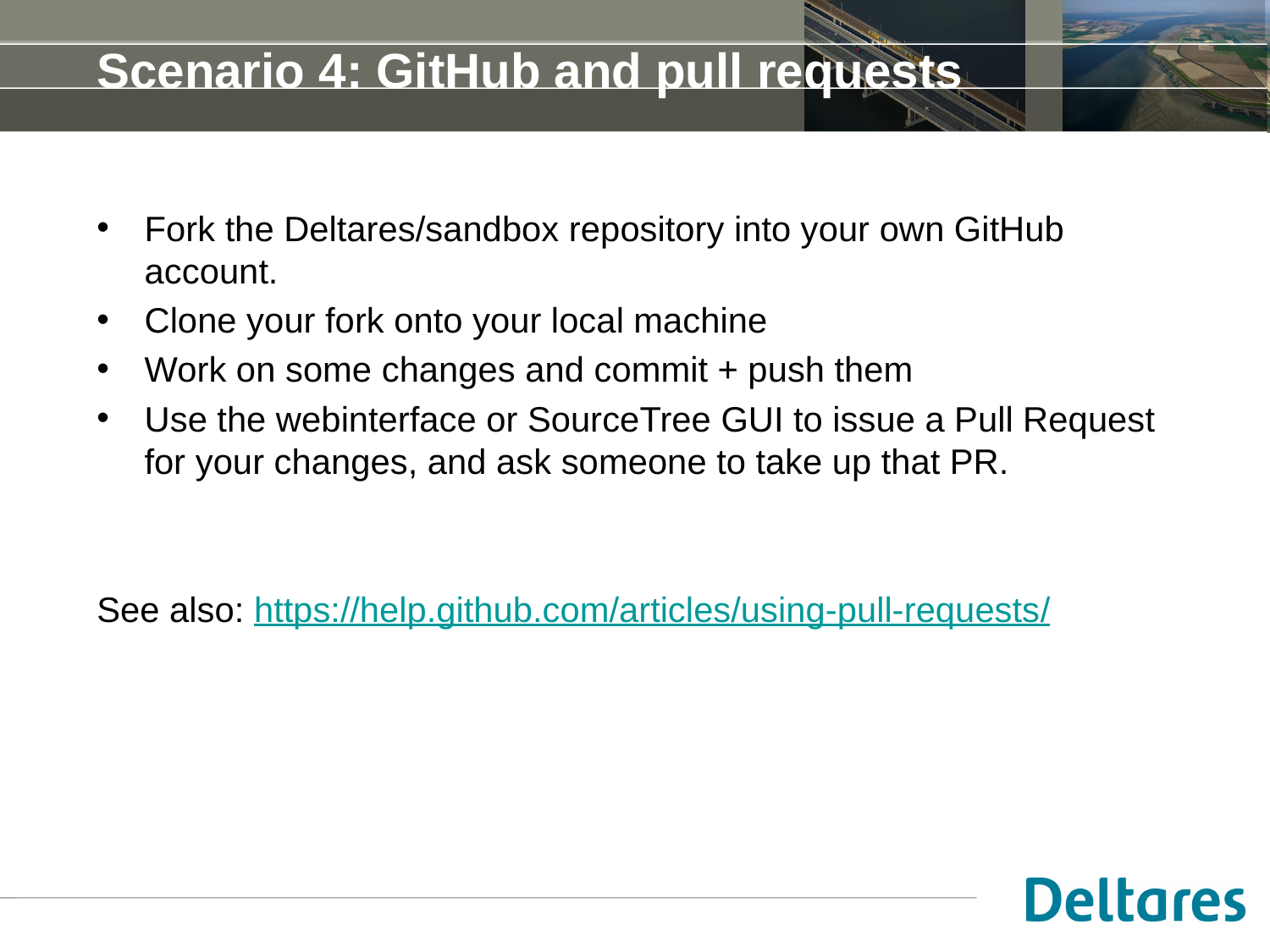

# Scenario 4: GitHub and pull requests
Fork the Deltares/sandbox repository into your own GitHub account.
Clone your fork onto your local machine
Work on some changes and commit + push them
Use the webinterface or SourceTree GUI to issue a Pull Request for your changes, and ask someone to take up that PR.

See also: https://help.github.com/articles/using-pull-requests/